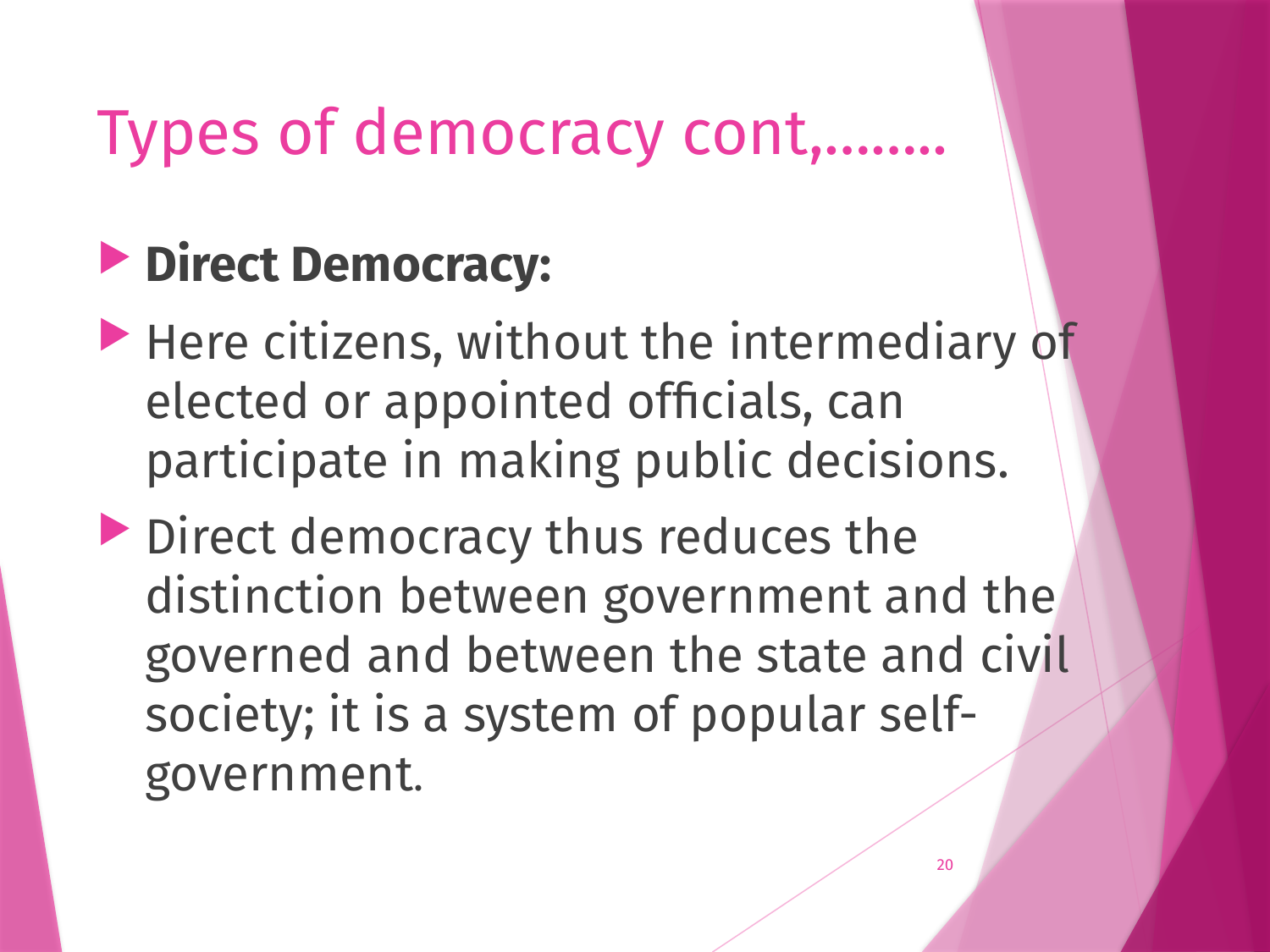

# Types of democracy cont,……..
Direct Democracy:
Here citizens, without the intermediary of elected or appointed officials, can participate in making public decisions.
Direct democracy thus reduces the distinction between government and the governed and between the state and civil society; it is a system of popular self-government.
20